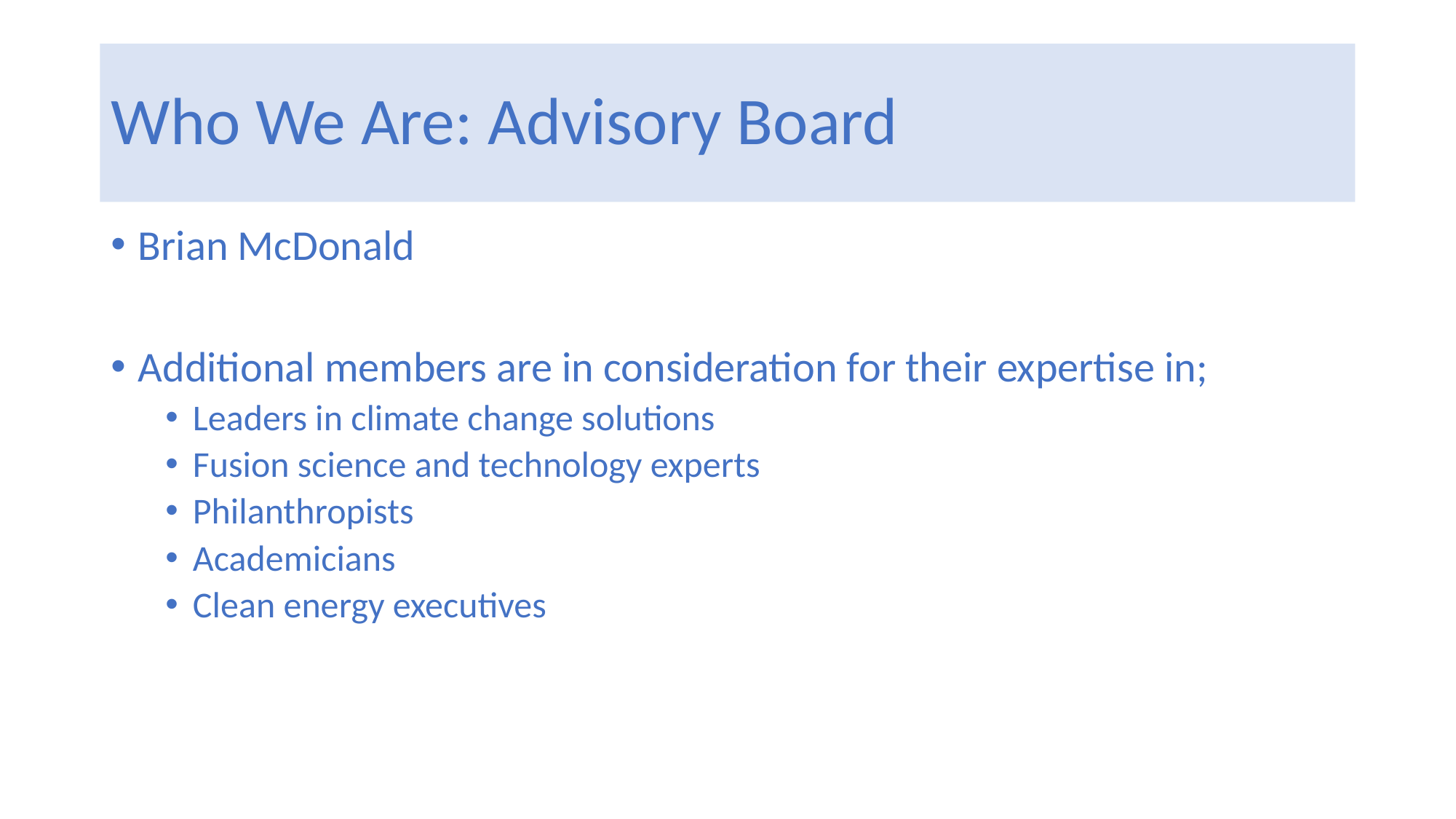

# Who We Are: Advisory Board
Brian McDonald

Additional members are in consideration for their expertise in;
Leaders in climate change solutions
Fusion science and technology experts
Philanthropists
Academicians
Clean energy executives